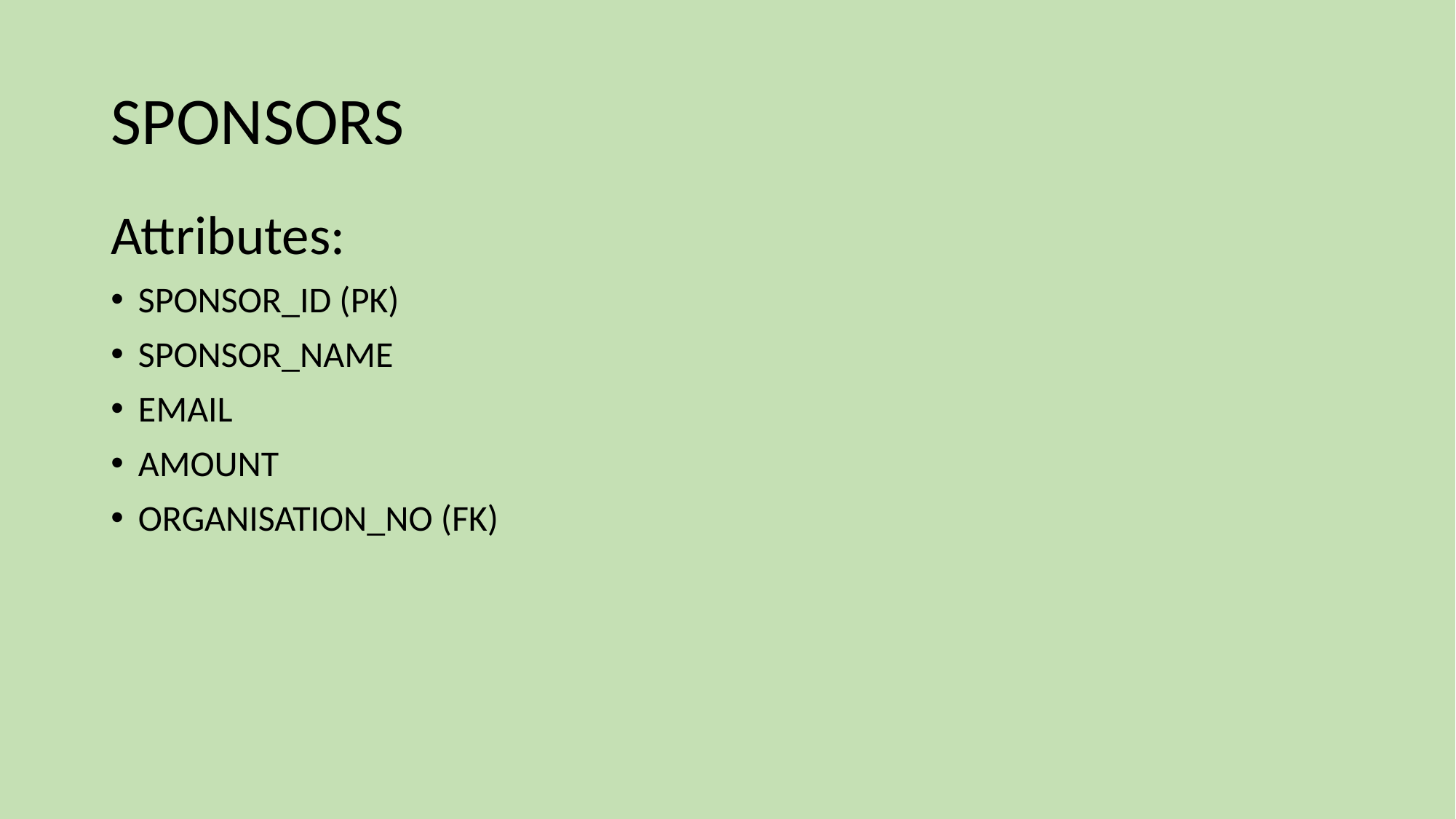

# SPONSORS
Attributes:
SPONSOR_ID (PK)
SPONSOR_NAME
EMAIL
AMOUNT
ORGANISATION_NO (FK)